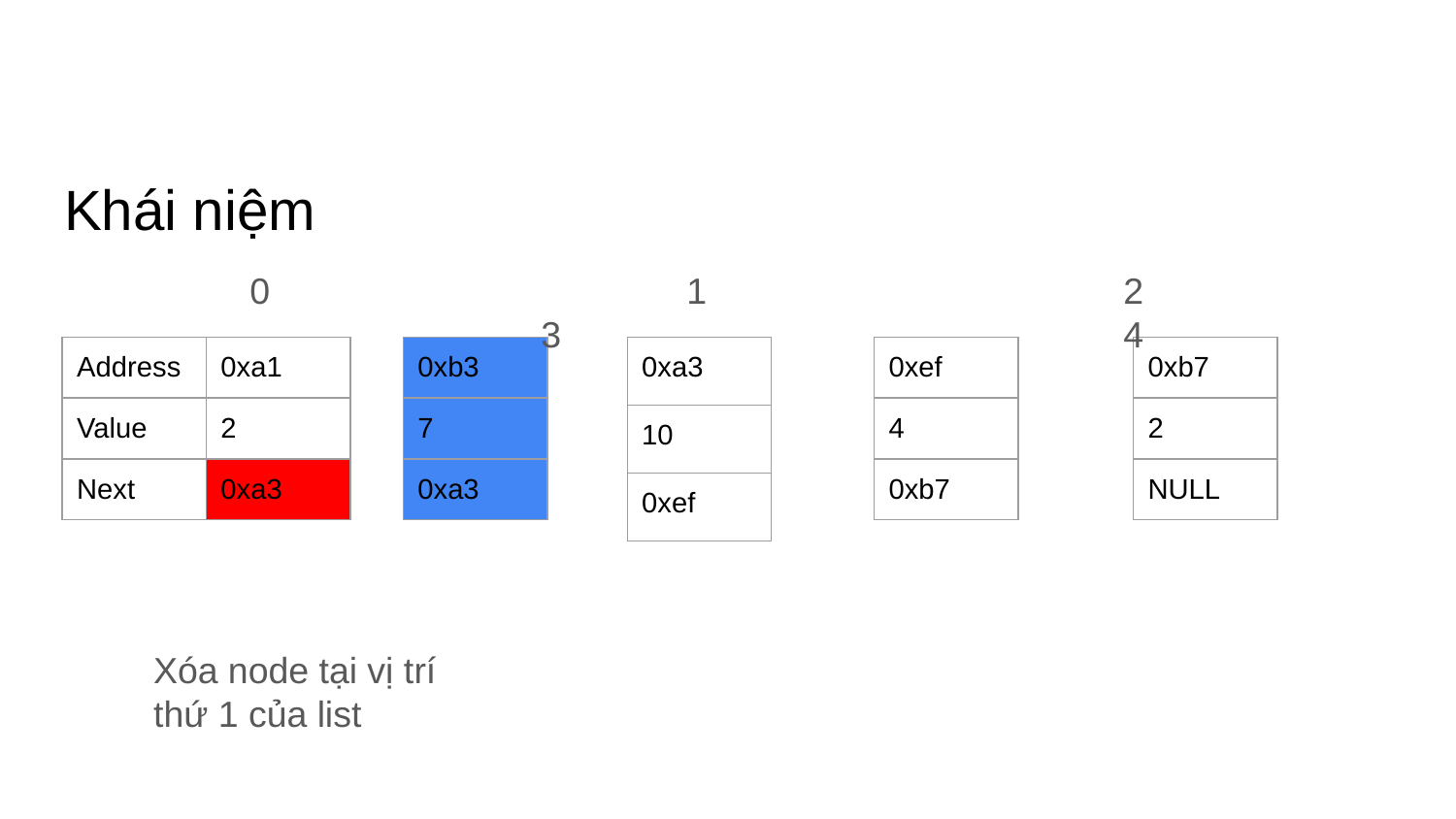

# Khái niệm
0			1			2			3				4
| Address | 0xa1 |
| --- | --- |
| Value | 2 |
| Next | 0xa3 |
| 0xb3 |
| --- |
| 7 |
| 0xa3 |
| 0xa3 |
| --- |
| 10 |
| 0xef |
| 0xef |
| --- |
| 4 |
| 0xb7 |
| 0xb7 |
| --- |
| 2 |
| NULL |
Xóa node tại vị trí thứ 1 của list